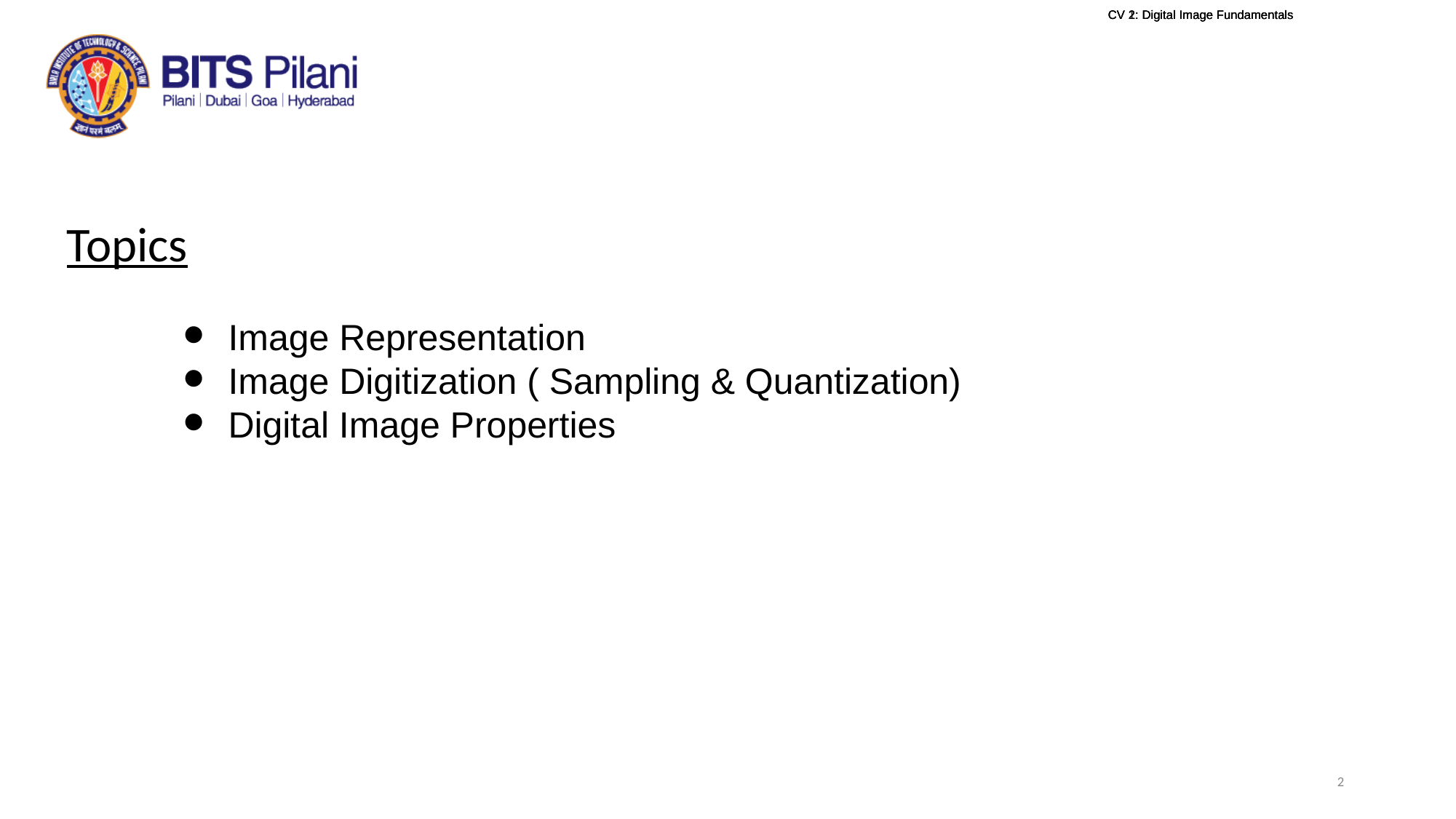

CV 1: Digital Image Fundamentals
# Topics
Image Representation
Image Digitization ( Sampling & Quantization)
Digital Image Properties

2